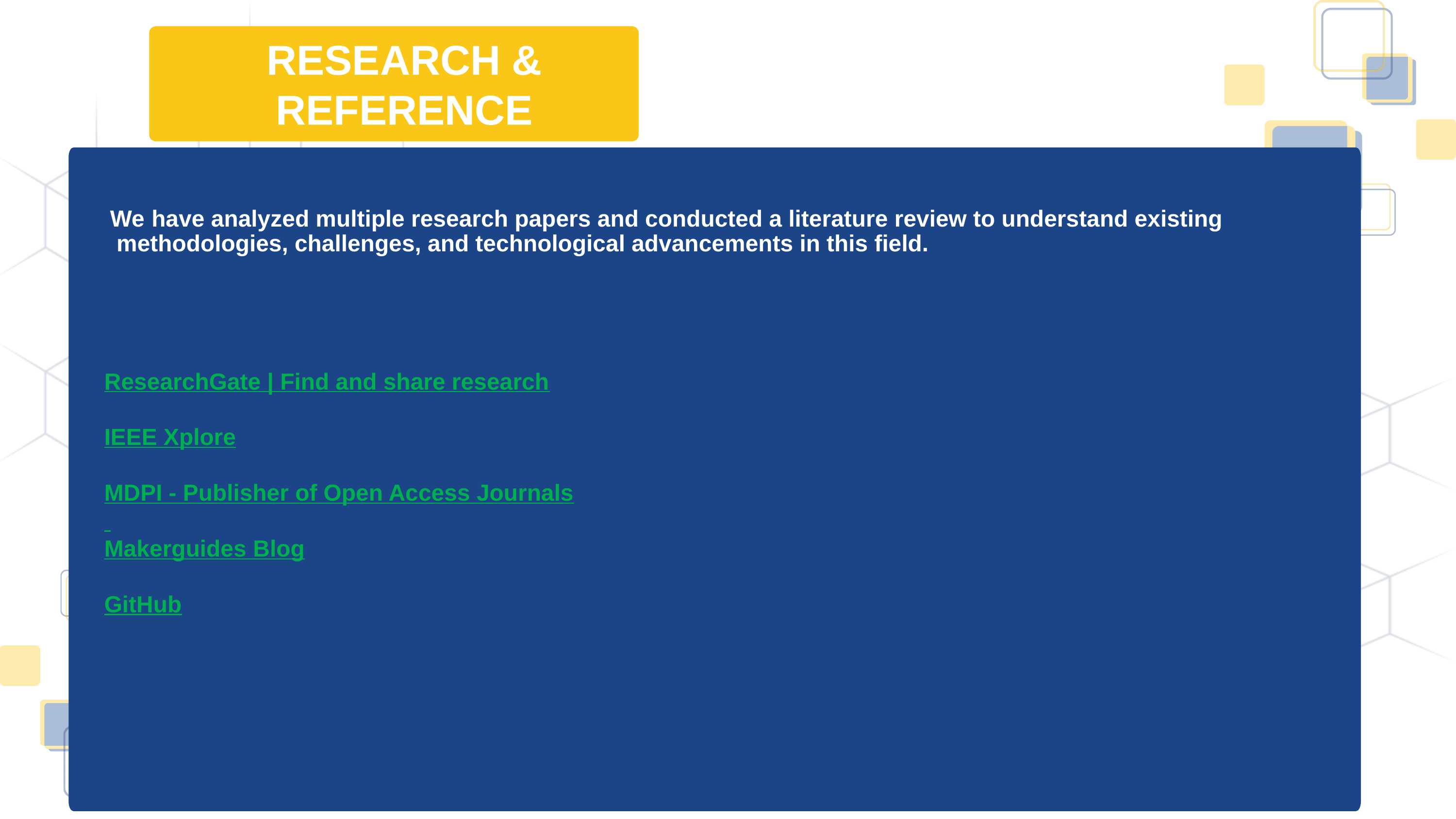

RESEARCH & REFERENCE

We have analyzed multiple research papers and conducted a literature review to understand existing

 methodologies, challenges, and technological advancements in this field.

ResearchGate | Find and share research

IEEE Xplore

MDPI - Publisher of Open Access Journals

Makerguides Blog

GitHub